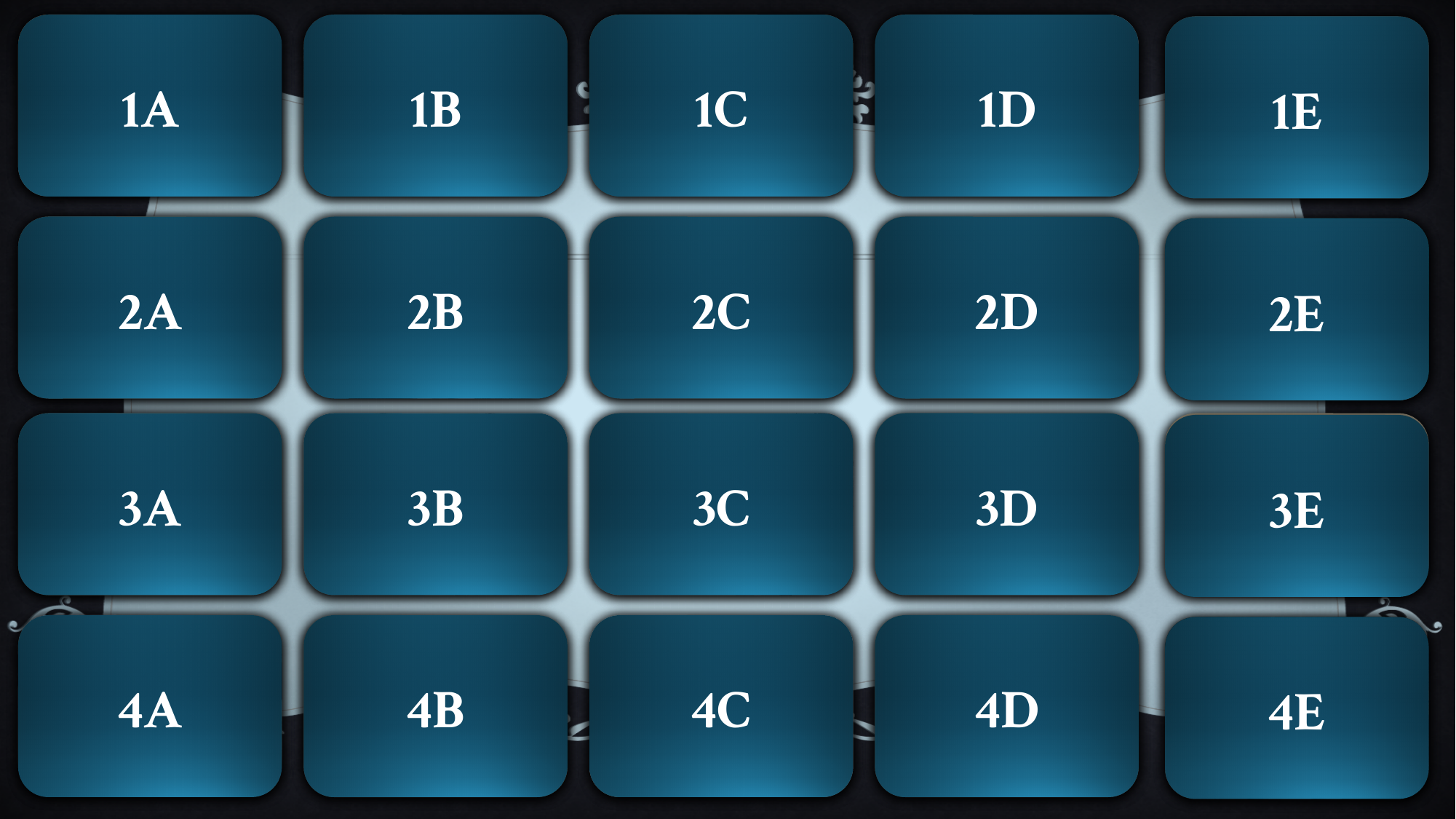

1A

1B

1C
Hastily
1D

1E
Aristocratic
Widower
2A
2B

2C
False Gems
Virtuous
2D

2E
Disdain
3A
3B

3C

3D
Admirer
Excessively
3E

4A
4B
Guy de Maupassant
4C

4D
Unconventional
4E